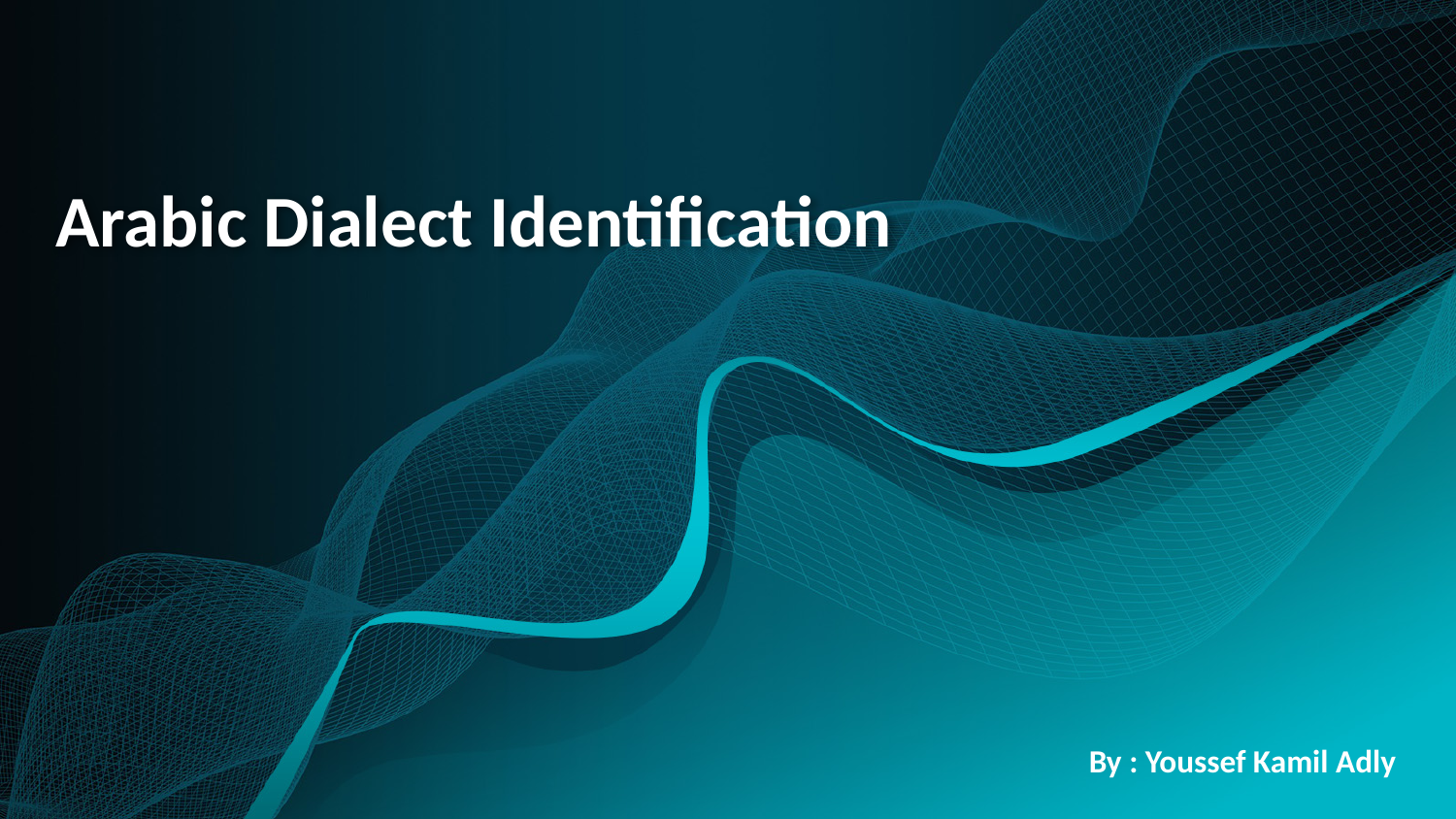

# Arabic Dialect Identification
By : Youssef Kamil Adly